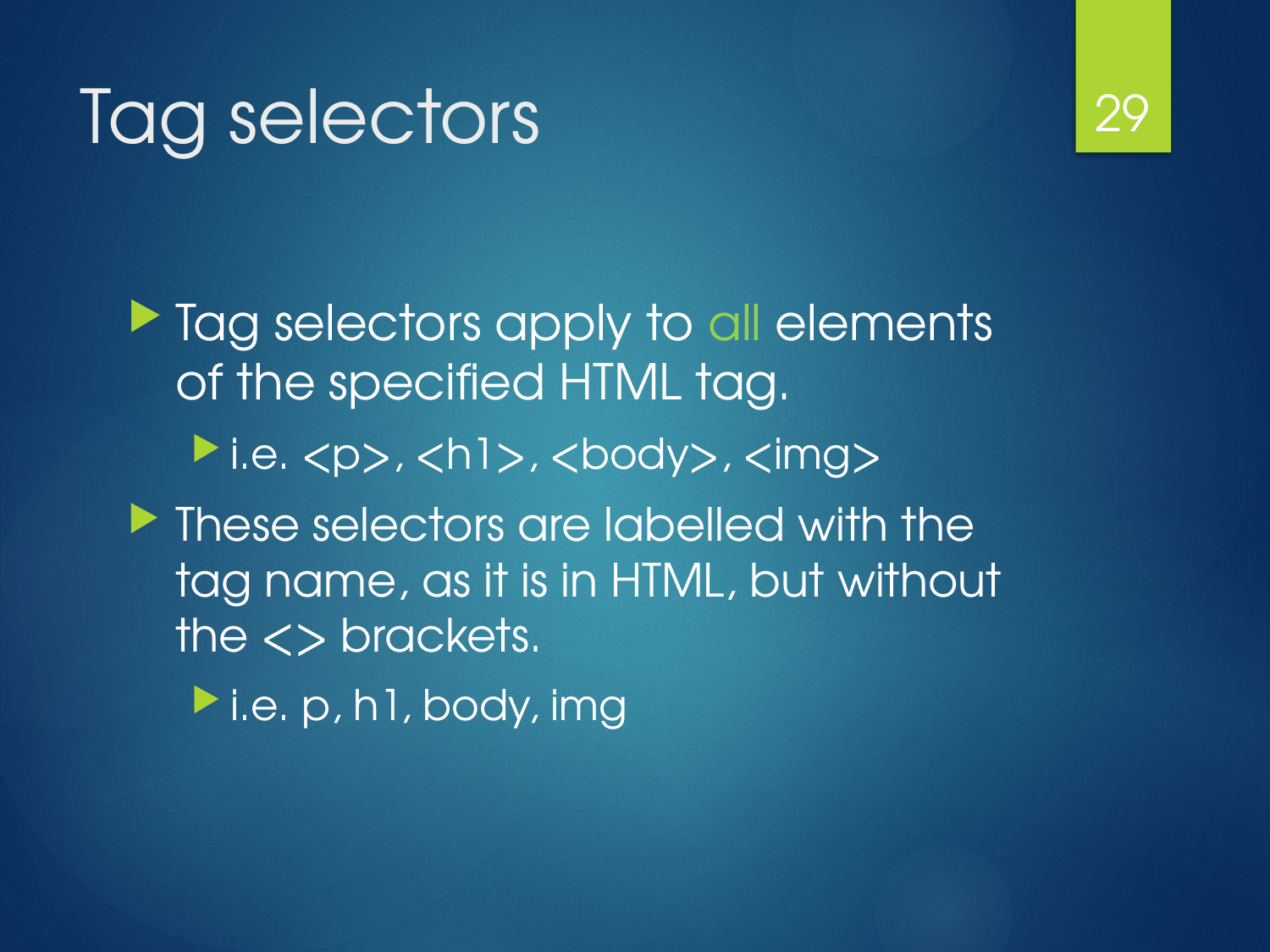

29
# Tag selectors
Tag selectors apply to all elements of the specified HTML tag.
i.e. <p>, <h1>, <body>, <img>
These selectors are labelled with the tag name, as it is in HTML, but without the <> brackets.
i.e. p, h1, body, img